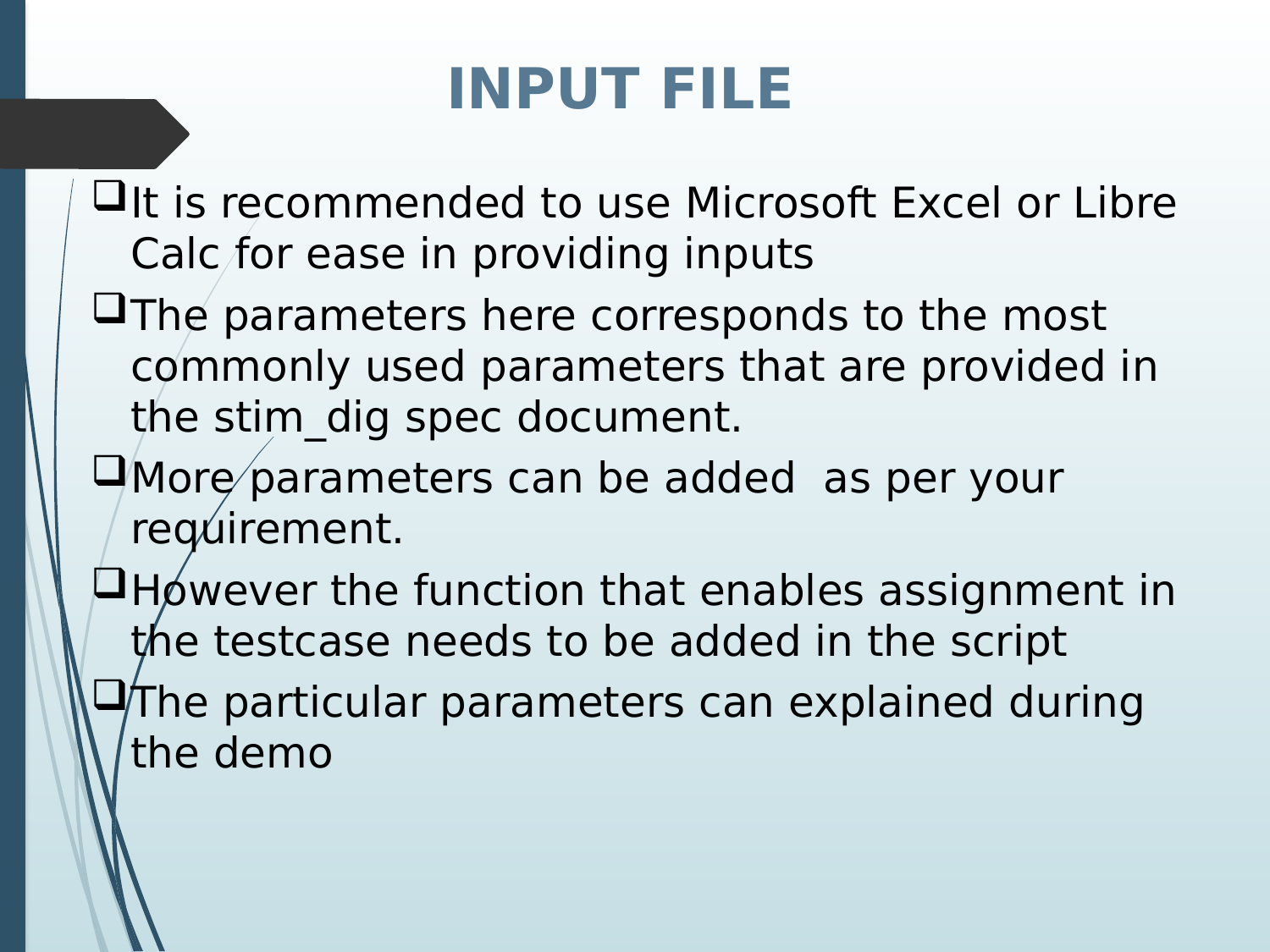

INPUT FILE

It is recommended to use Microsoft Excel or Libre Calc for ease in providing inputs
The parameters here corresponds to the most commonly used parameters that are provided in the stim_dig spec document.
More parameters can be added  as per your requirement.
However the function that enables assignment in the testcase needs to be added in the script
The particular parameters can explained during the demo